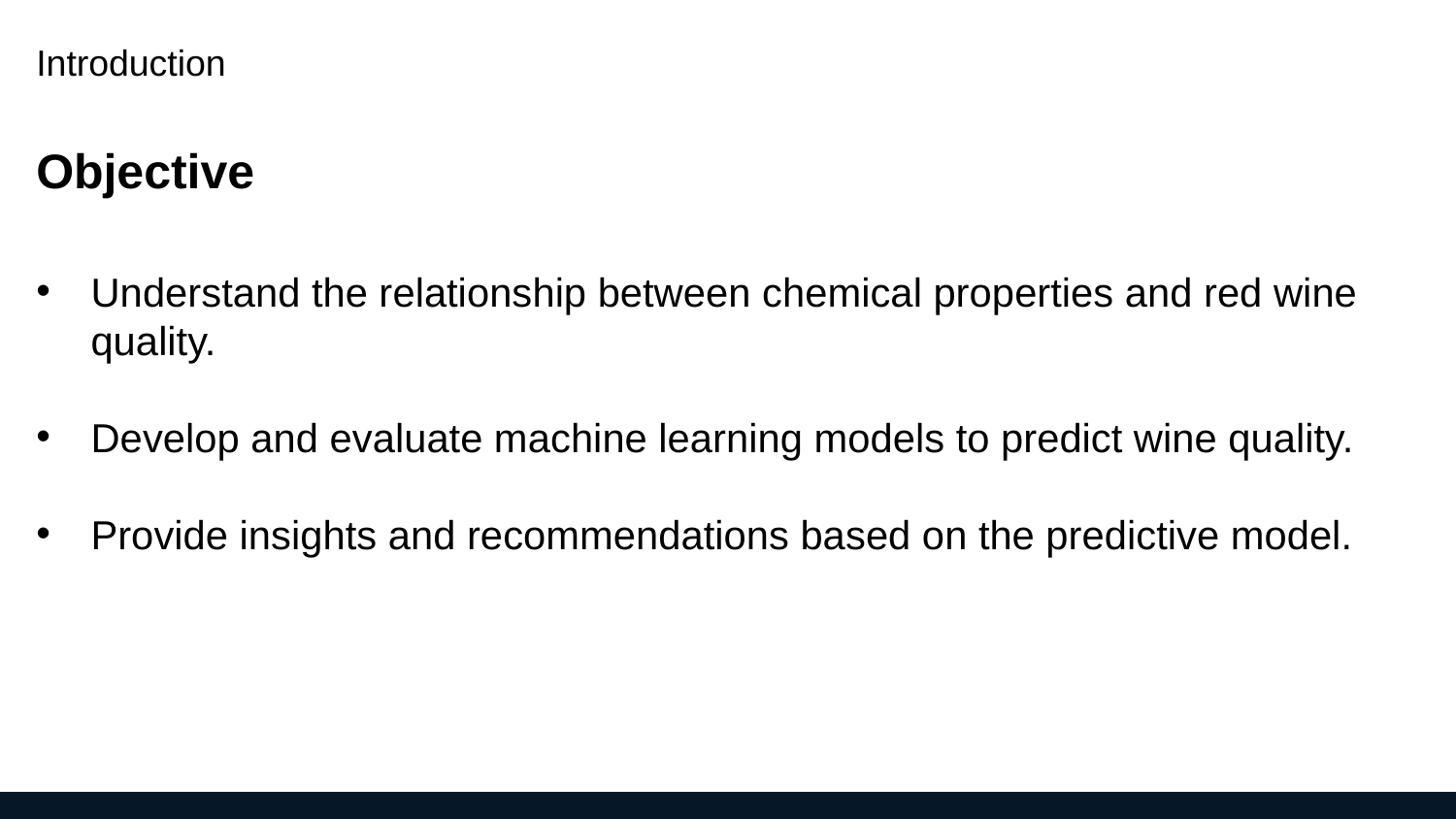

Introduction
Objective

Understand the relationship between chemical properties and red wine quality.

Develop and evaluate machine learning models to predict wine quality.

Provide insights and recommendations based on the predictive model.